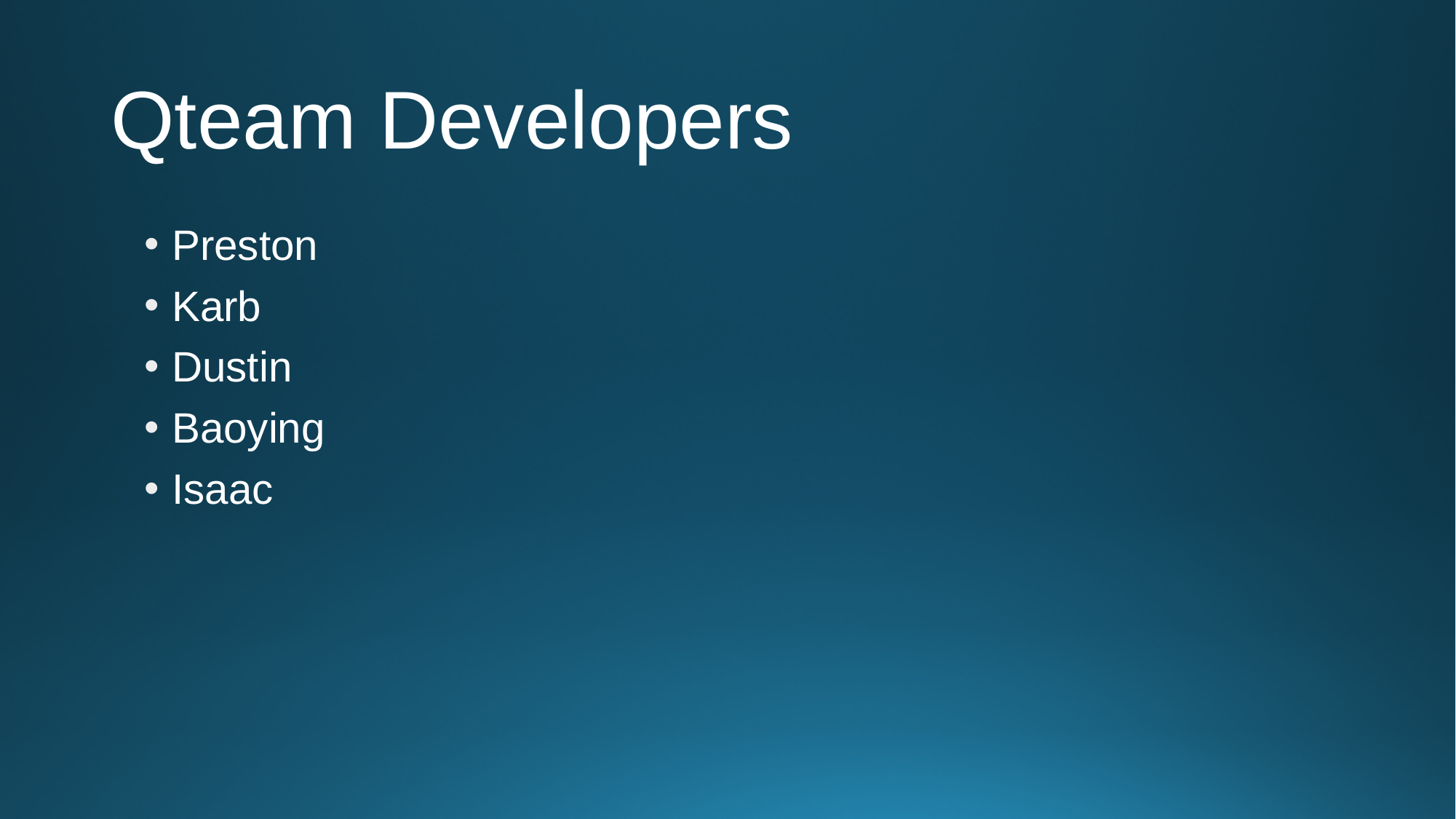

# Qteam Developers
Preston
Karb
Dustin
Baoying
Isaac